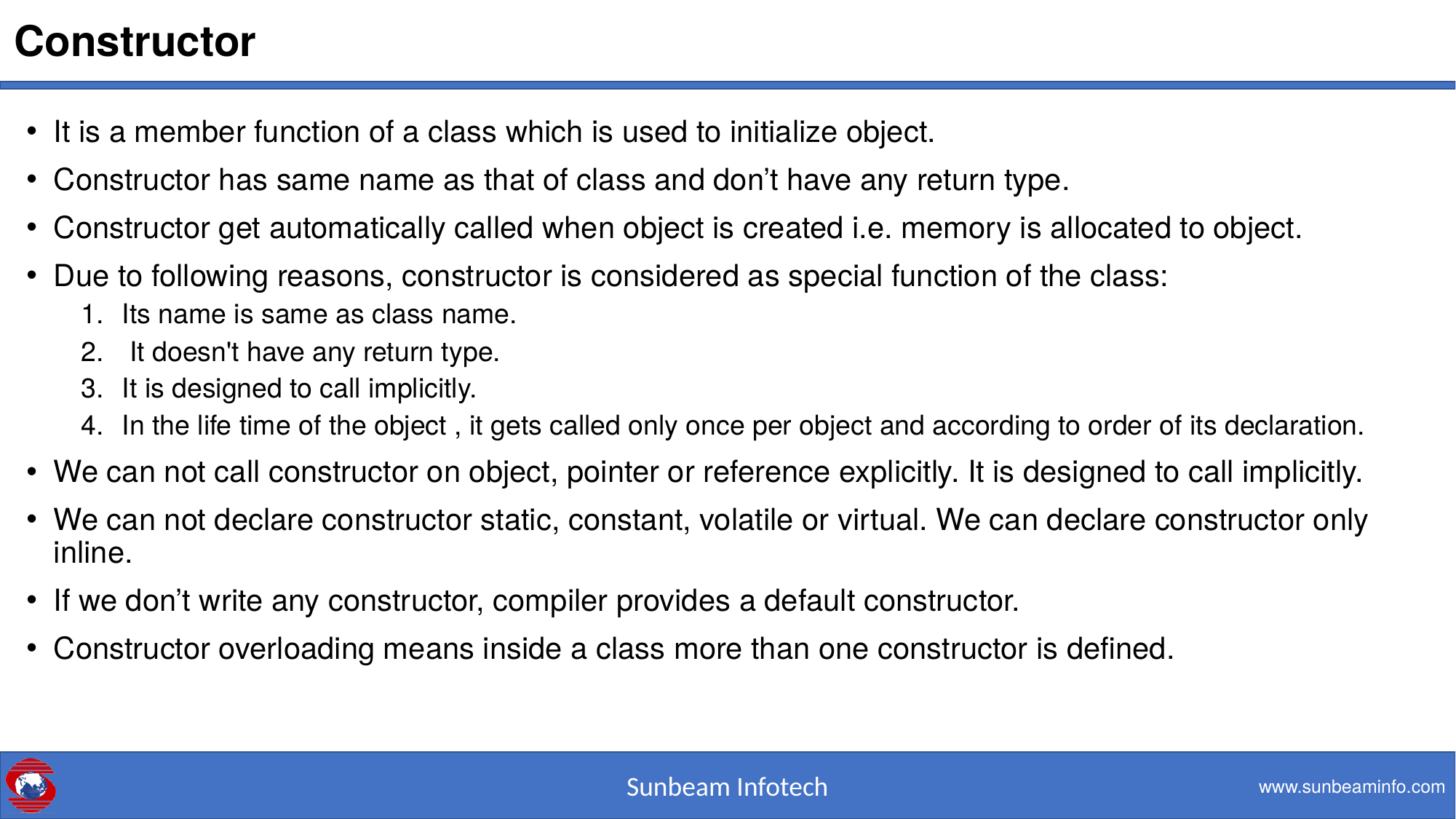

# Constructor
It is a member function of a class which is used to initialize object.
Constructor has same name as that of class and don’t have any return type.
Constructor get automatically called when object is created i.e. memory is allocated to object.
Due to following reasons, constructor is considered as special function of the class:
Its name is same as class name.
 It doesn't have any return type.
It is designed to call implicitly.
In the life time of the object , it gets called only once per object and according to order of its declaration.
We can not call constructor on object, pointer or reference explicitly. It is designed to call implicitly.
We can not declare constructor static, constant, volatile or virtual. We can declare constructor only inline.
If we don’t write any constructor, compiler provides a default constructor.
Constructor overloading means inside a class more than one constructor is defined.